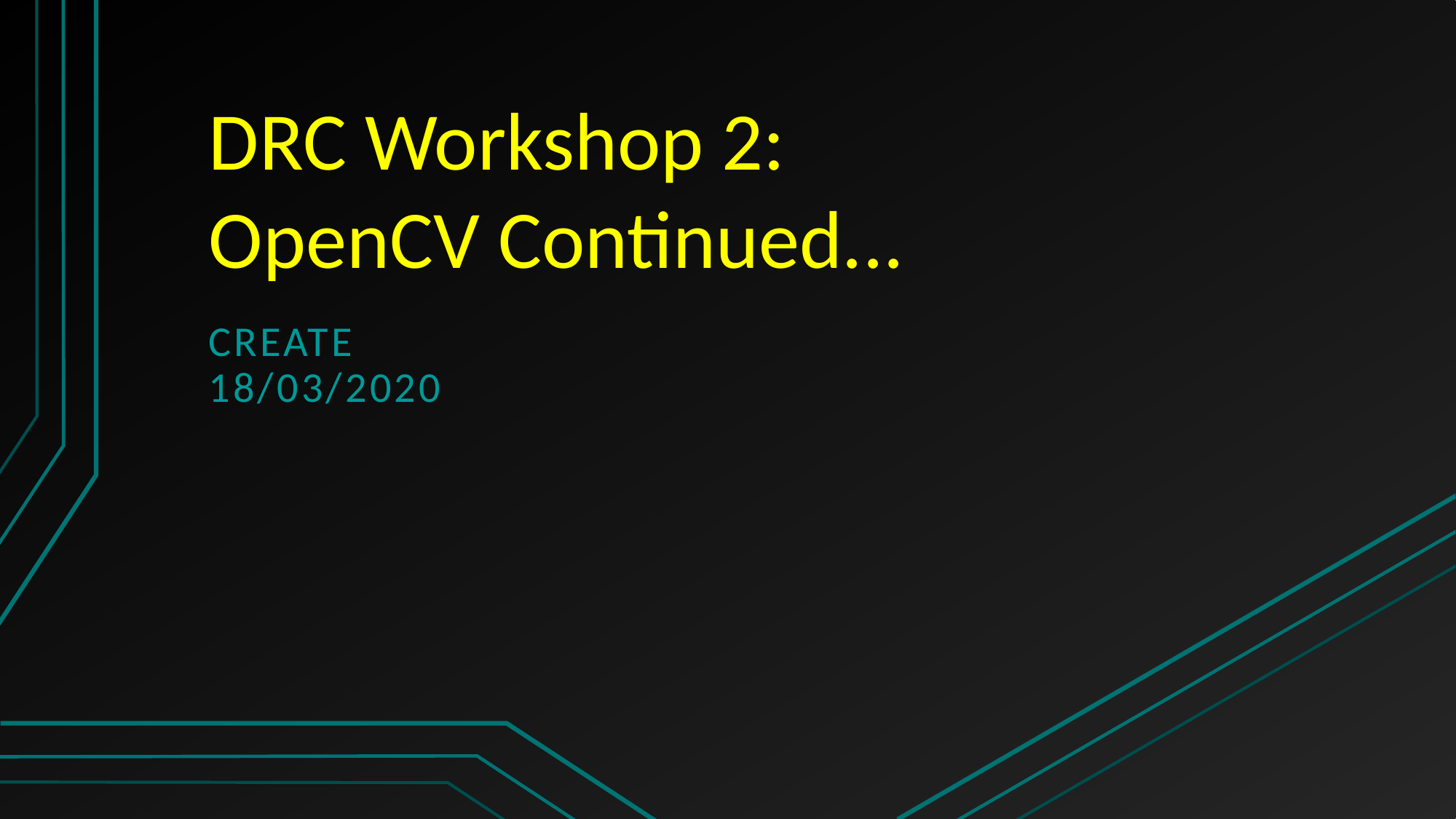

DRC Workshop 2:
OpenCV Continued...
CREATE
18/03/2020